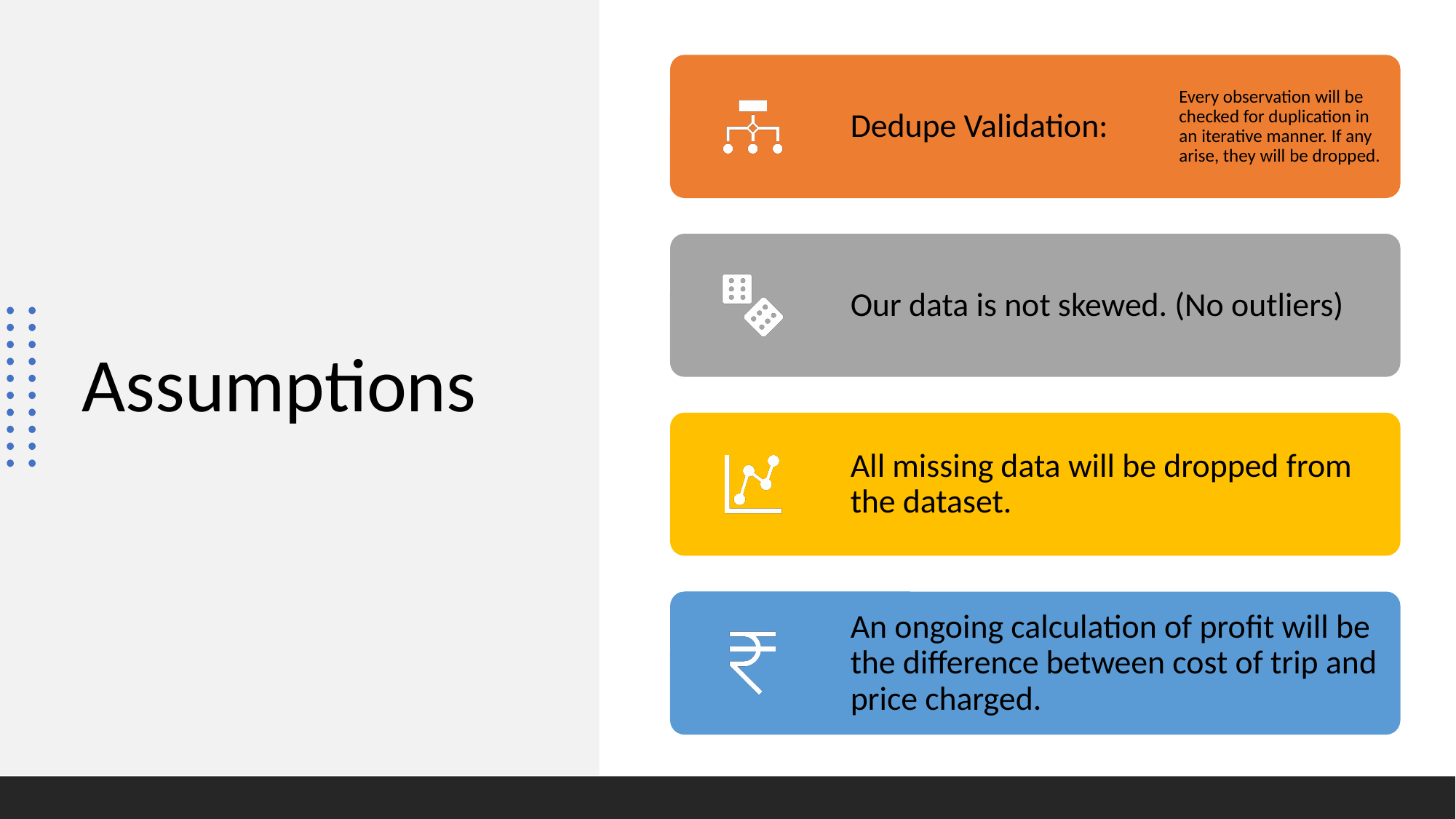

Dedupe Validation:
Every observation will be checked for duplication in an iterative manner. If any arise, they will be dropped.
Our data is not skewed. (No outliers)
All missing data will be dropped from the dataset.
An ongoing calculation of profit will be the difference between cost of trip and price charged.
# Assumptions